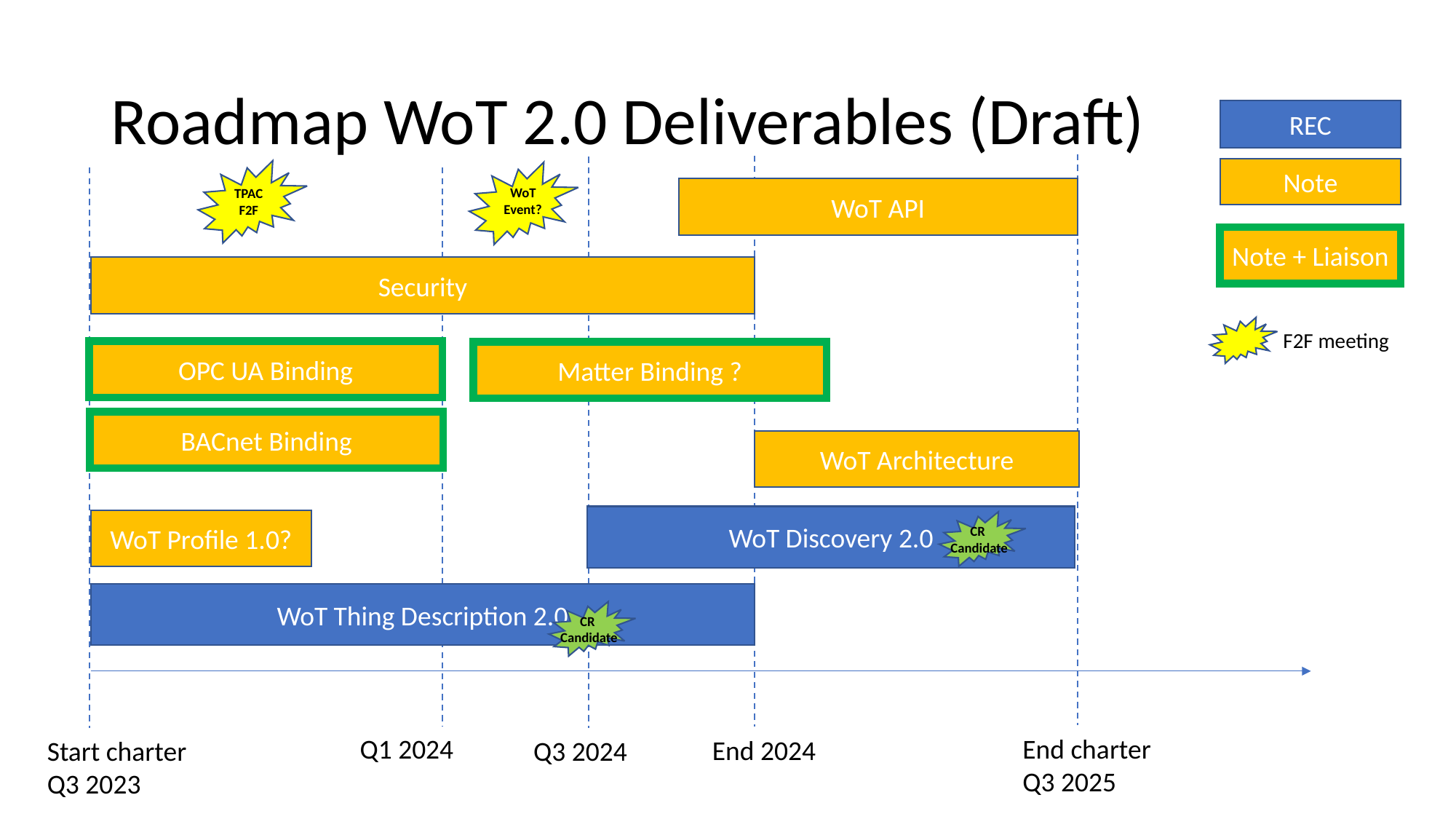

# Roadmap WoT 2.0 Deliverables (Draft)
REC
Note

WoT
Event?

WoT API
TPAC
F2F

Note + Liaison
Security

F2F meeting
OPC UA Binding
Matter Binding ?
BACnet Binding
WoT Architecture
WoT Discovery 2.0
WoT Profile 1.0?

CR
Candidate

WoT Thing Description 2.0

CR
Candidate

End charter
Q3 2025
Q1 2024
End 2024
Start charter
Q3 2023
Q3 2024